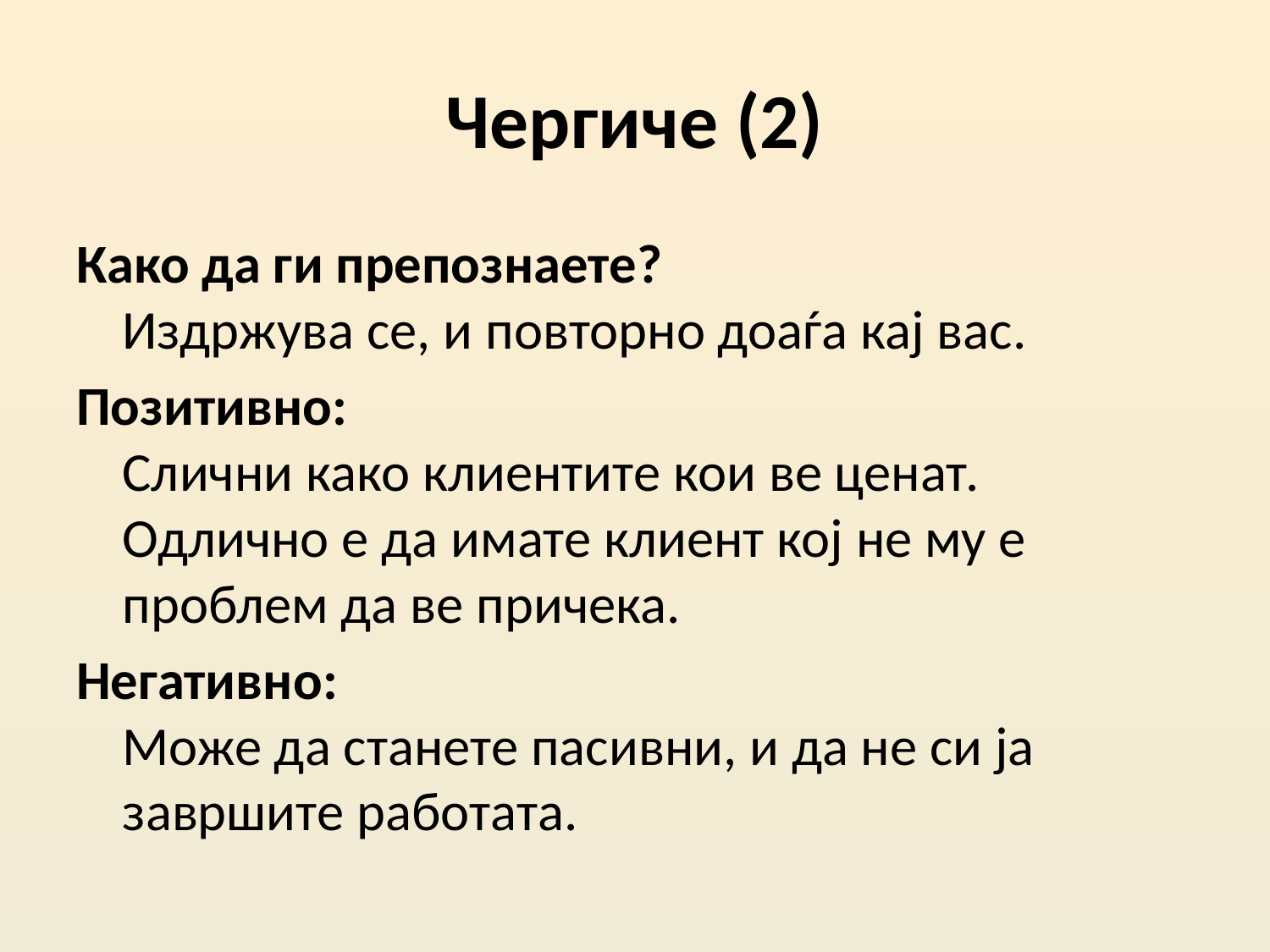

# Чергиче (2)
Како да ги препознаете?
Издржува се, и повторно доаѓа кај вас.
Позитивно:
Слични како клиентите кои ве ценат. Одлично е да имате клиент кој не му е проблем да ве причека.
Негативно:
Може да станете пасивни, и да не си ја завршите работата.